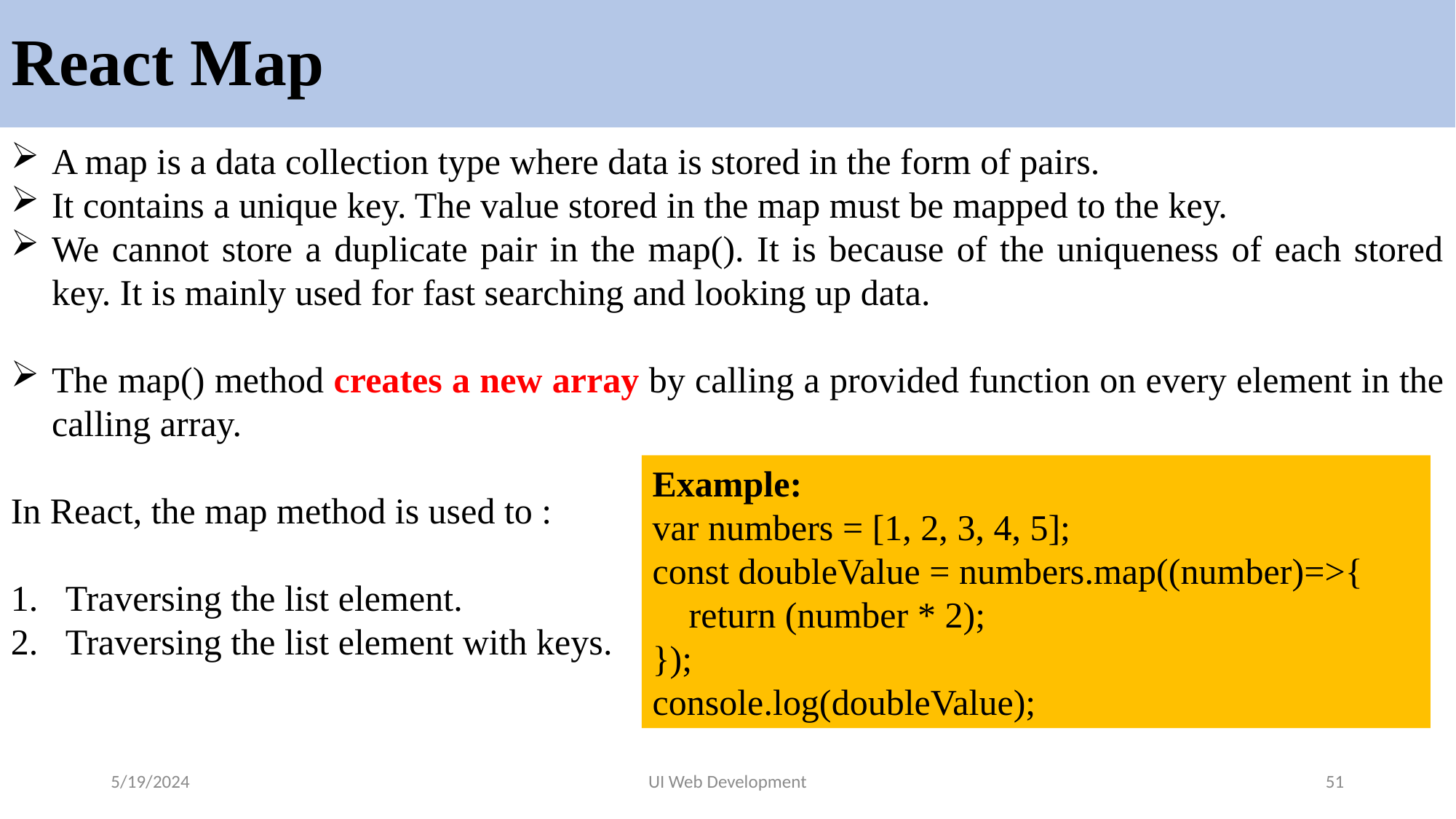

# React Map
A map is a data collection type where data is stored in the form of pairs.
It contains a unique key. The value stored in the map must be mapped to the key.
We cannot store a duplicate pair in the map(). It is because of the uniqueness of each stored key. It is mainly used for fast searching and looking up data.

The map() method creates a new array by calling a provided function on every element in the calling array.

In React, the map method is used to :

Traversing the list element.
Traversing the list element with keys.
Example:
var numbers = [1, 2, 3, 4, 5];
const doubleValue = numbers.map((number)=>{
    return (number * 2);
});
console.log(doubleValue);
5/19/2024
UI Web Development
51